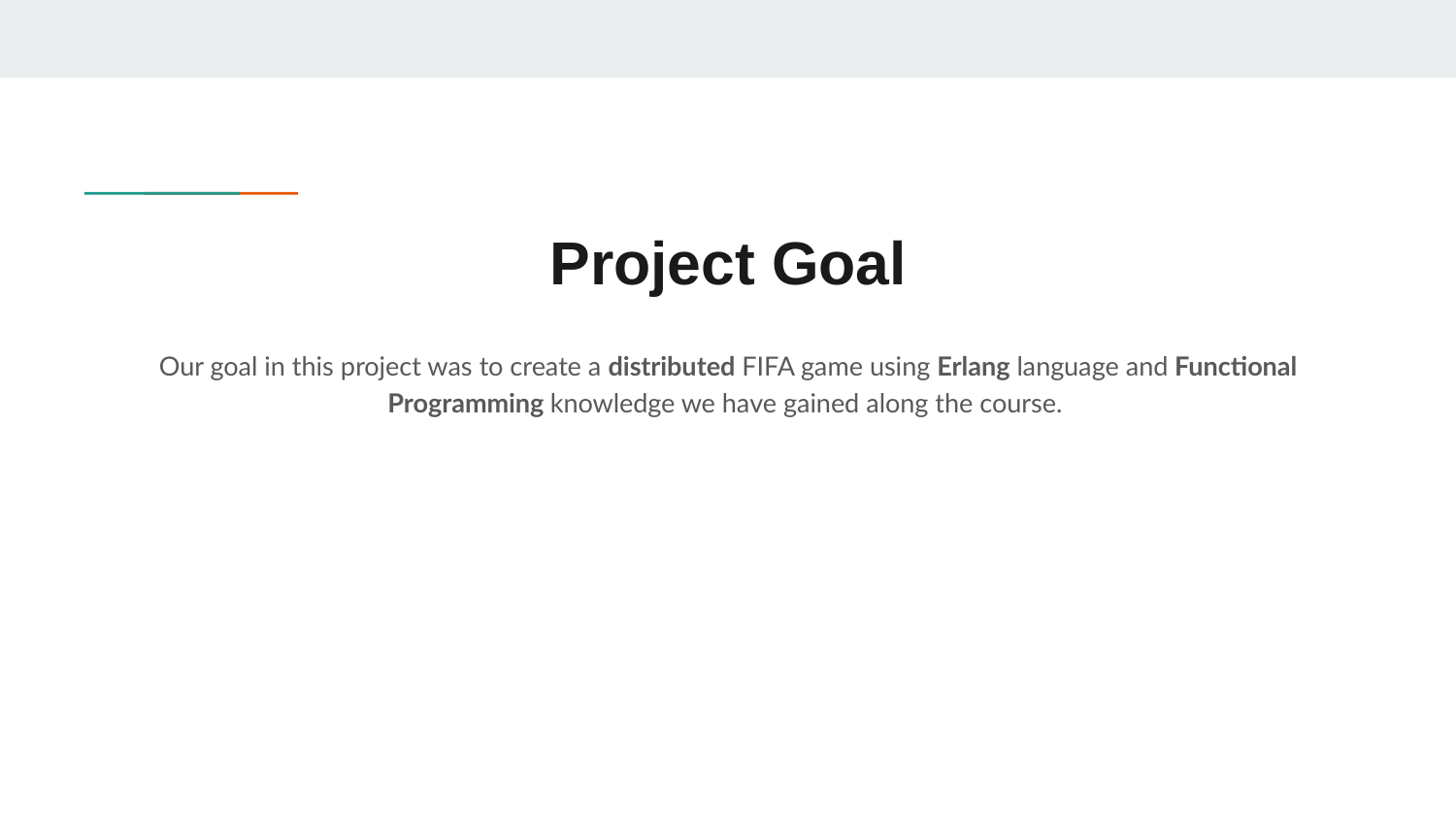

# Project Goal
Our goal in this project was to create a distributed FIFA game using Erlang language and Functional Programming knowledge we have gained along the course.